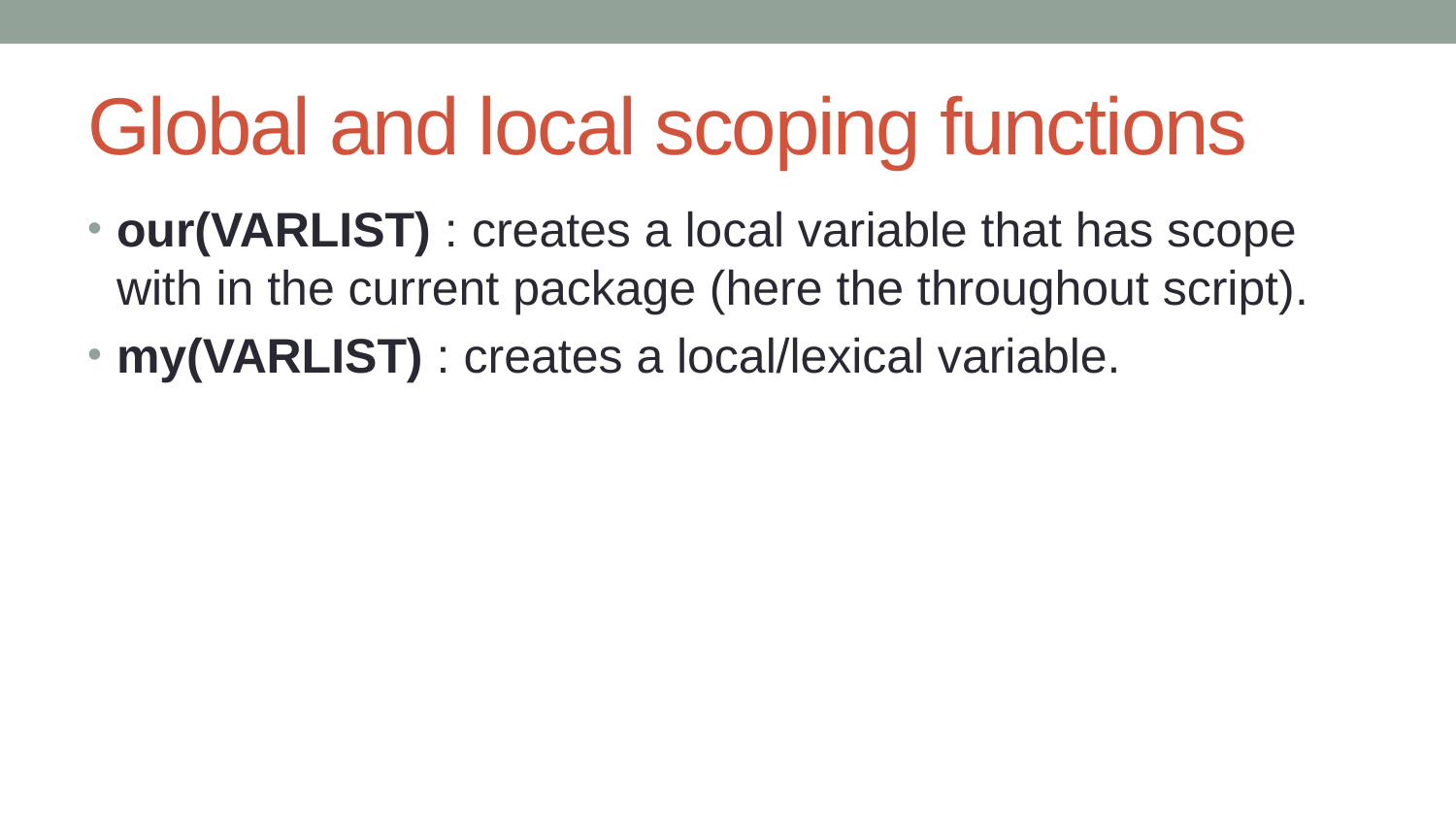

# Global and local scoping functions
our(VARLIST) : creates a local variable that has scope with in the current package (here the throughout script).
my(VARLIST) : creates a local/lexical variable.